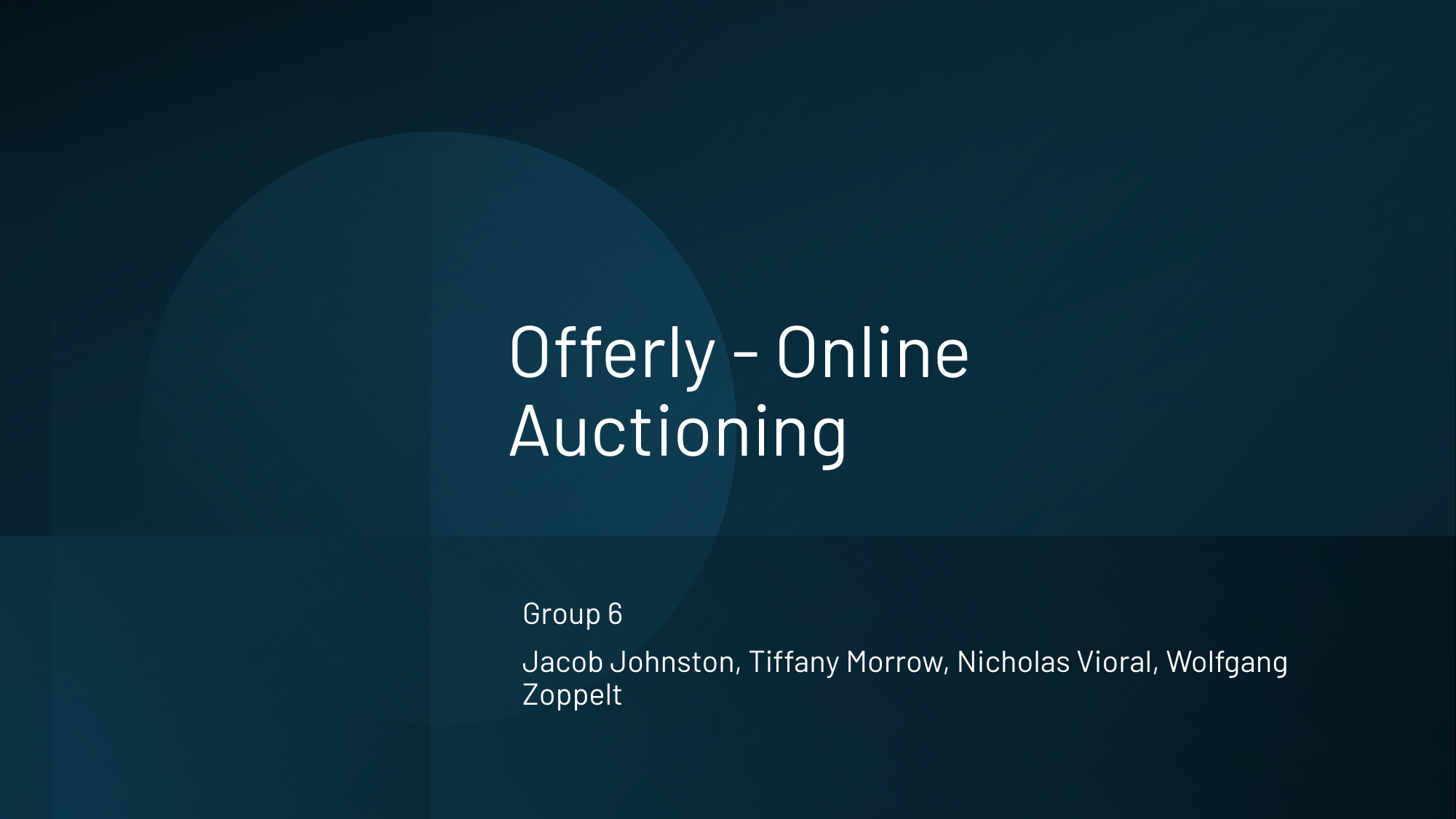

# Offerly - Online Auctioning

Group 6
Jacob Johnston, Tiffany Morrow, Nicholas Vioral, Wolfgang Zoppelt